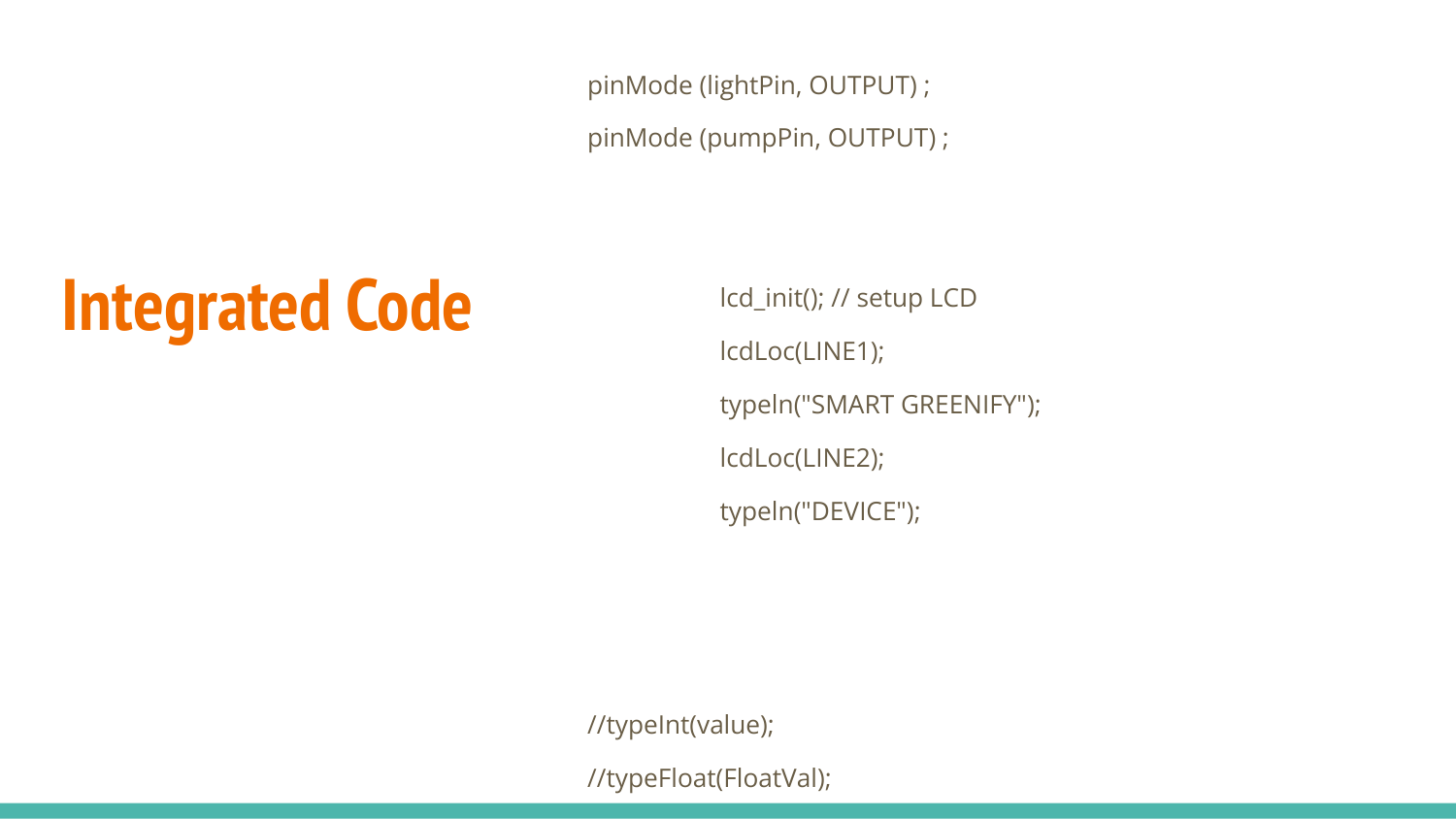

pinMode (lightPin, OUTPUT) ;
  pinMode (pumpPin, OUTPUT) ;

	lcd_init(); // setup LCD
	lcdLoc(LINE1);
	typeln("SMART GREENIFY");
	lcdLoc(LINE2);
	typeln("DEVICE");

  //typeInt(value);
  //typeFloat(FloatVal);

# Integrated Code